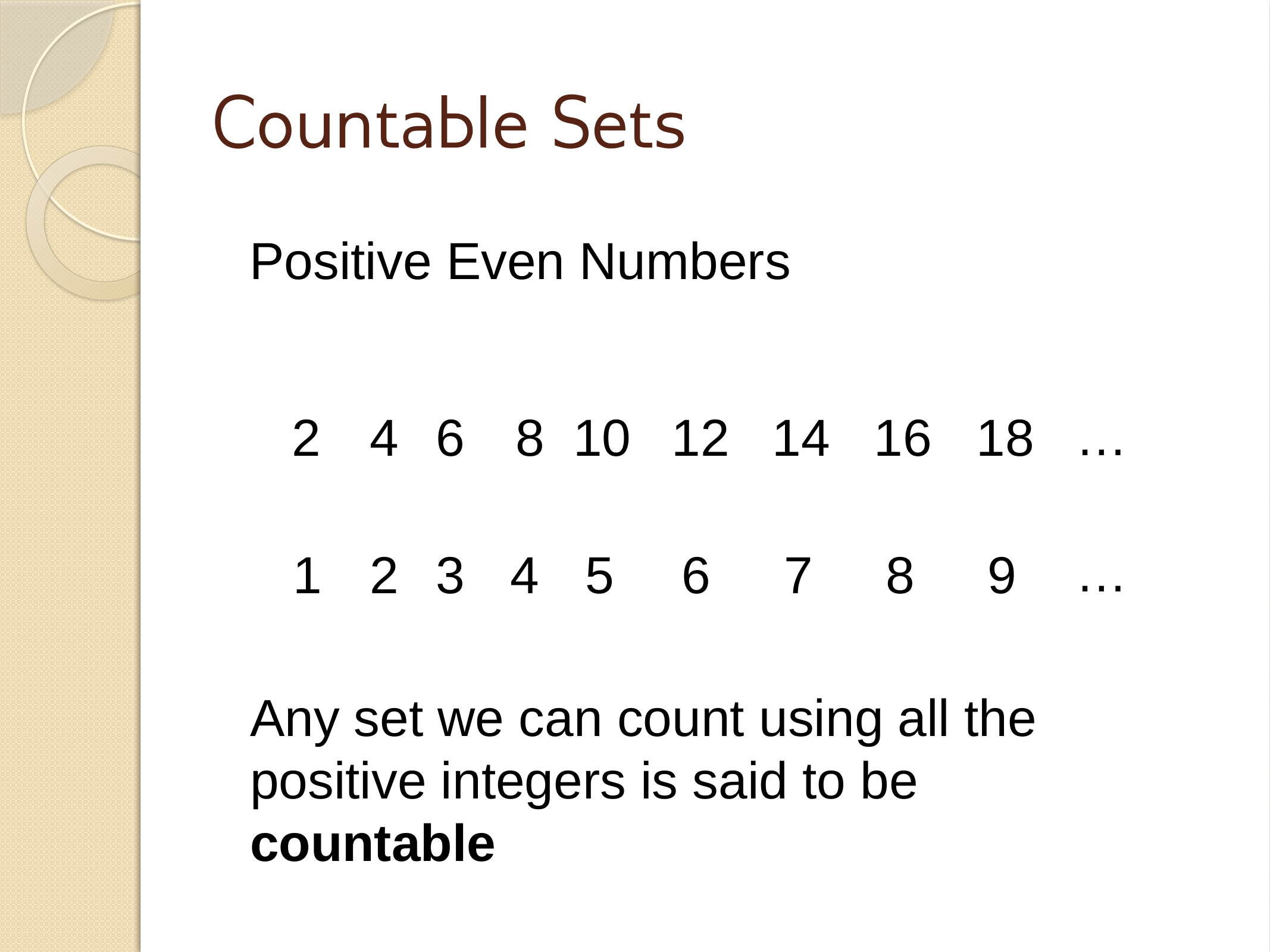

# Countable Sets
Positive Even Numbers
…
2
4
6
8
10
12
14
16
18
…
1
2
3
4
5
6
7
8
9
Any set we can count using all the positive integers is said to be countable